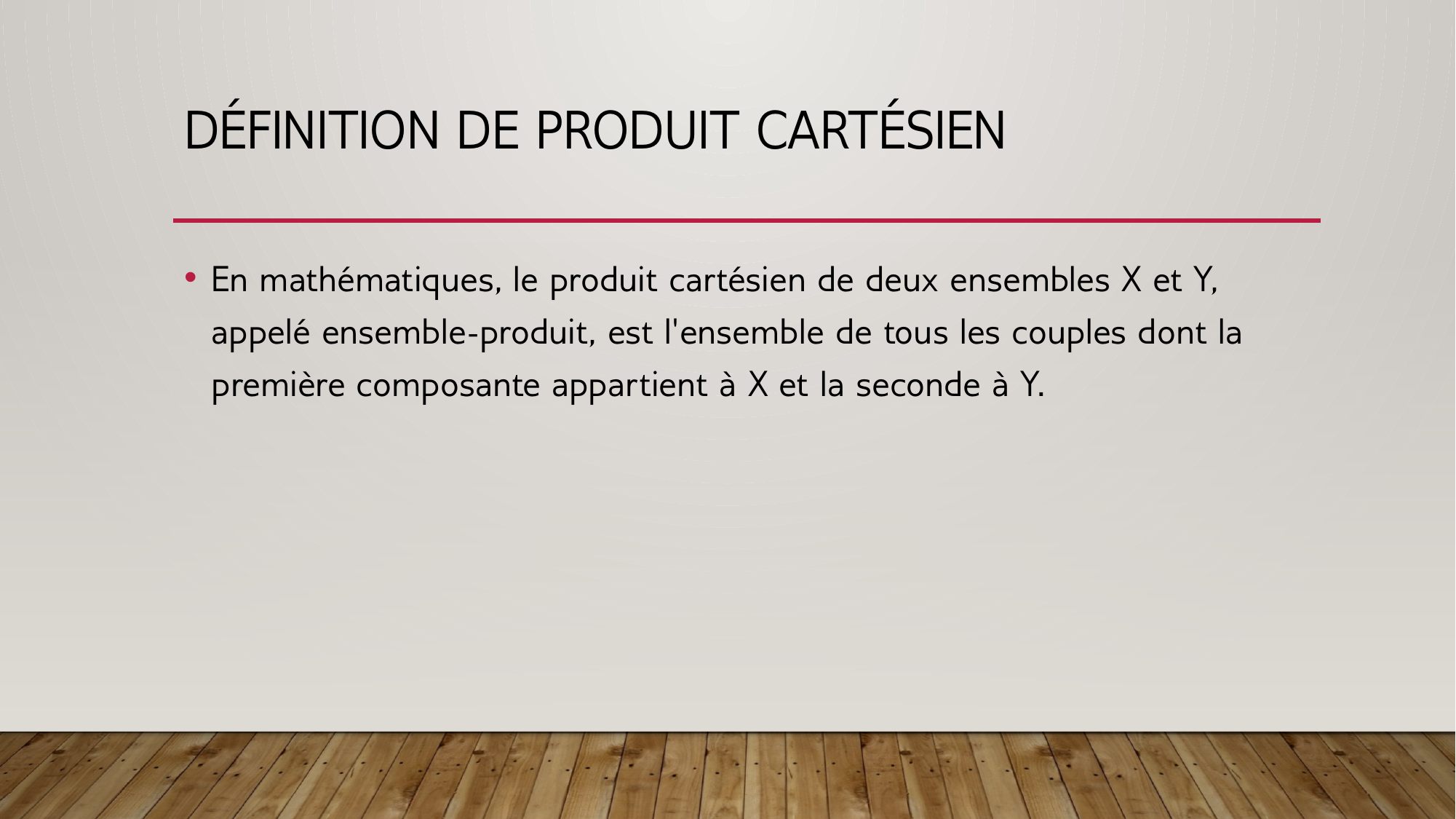

# Définition de produit cartésien
En mathématiques, le produit cartésien de deux ensembles X et Y, appelé ensemble-produit, est l'ensemble de tous les couples dont la première composante appartient à X et la seconde à Y.